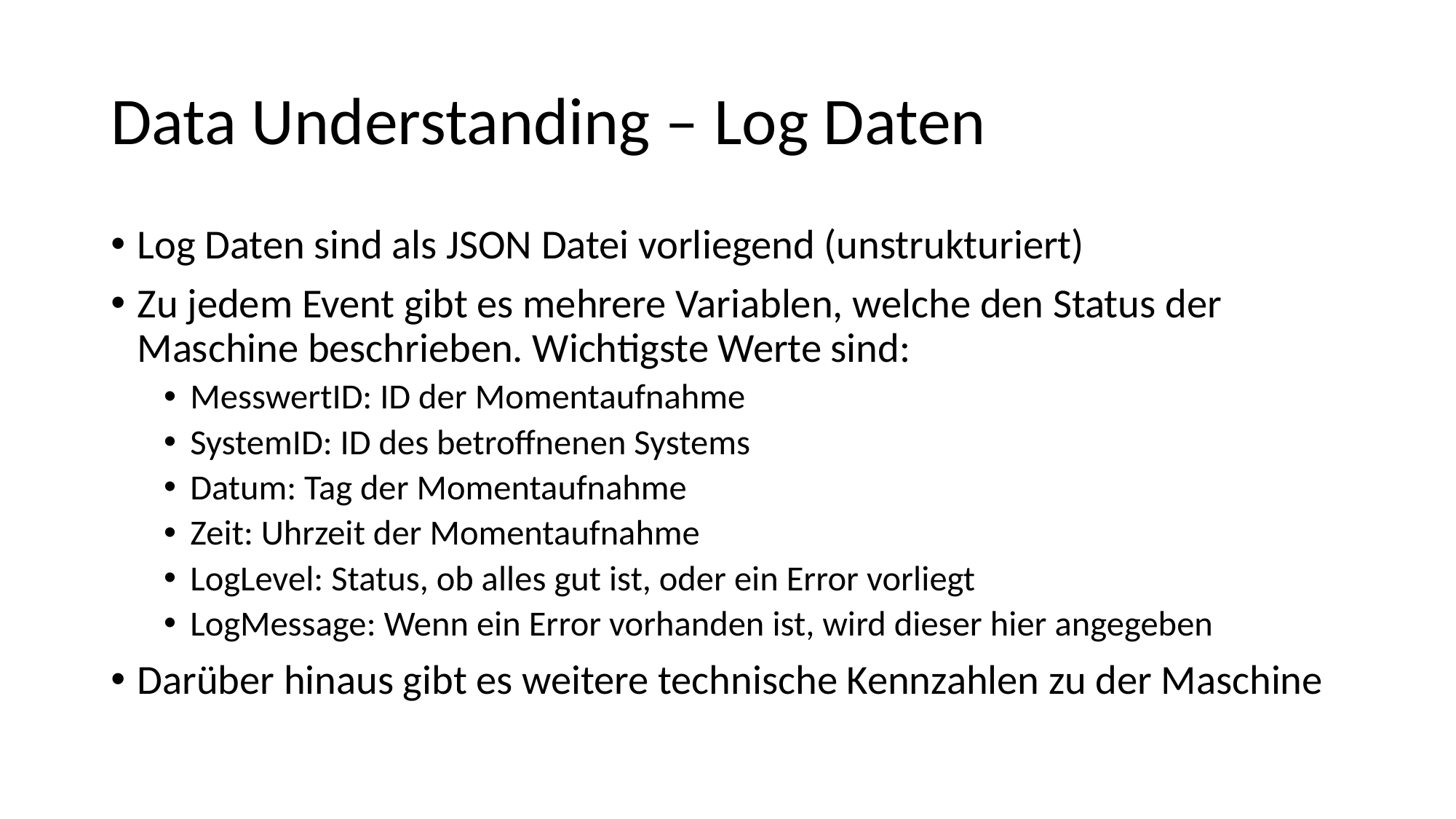

# Data Understanding – Log Daten
Log Daten sind als JSON Datei vorliegend (unstrukturiert)
Zu jedem Event gibt es mehrere Variablen, welche den Status der Maschine beschrieben. Wichtigste Werte sind:
MesswertID: ID der Momentaufnahme
SystemID: ID des betroffnenen Systems
Datum: Tag der Momentaufnahme
Zeit: Uhrzeit der Momentaufnahme
LogLevel: Status, ob alles gut ist, oder ein Error vorliegt
LogMessage: Wenn ein Error vorhanden ist, wird dieser hier angegeben
Darüber hinaus gibt es weitere technische Kennzahlen zu der Maschine